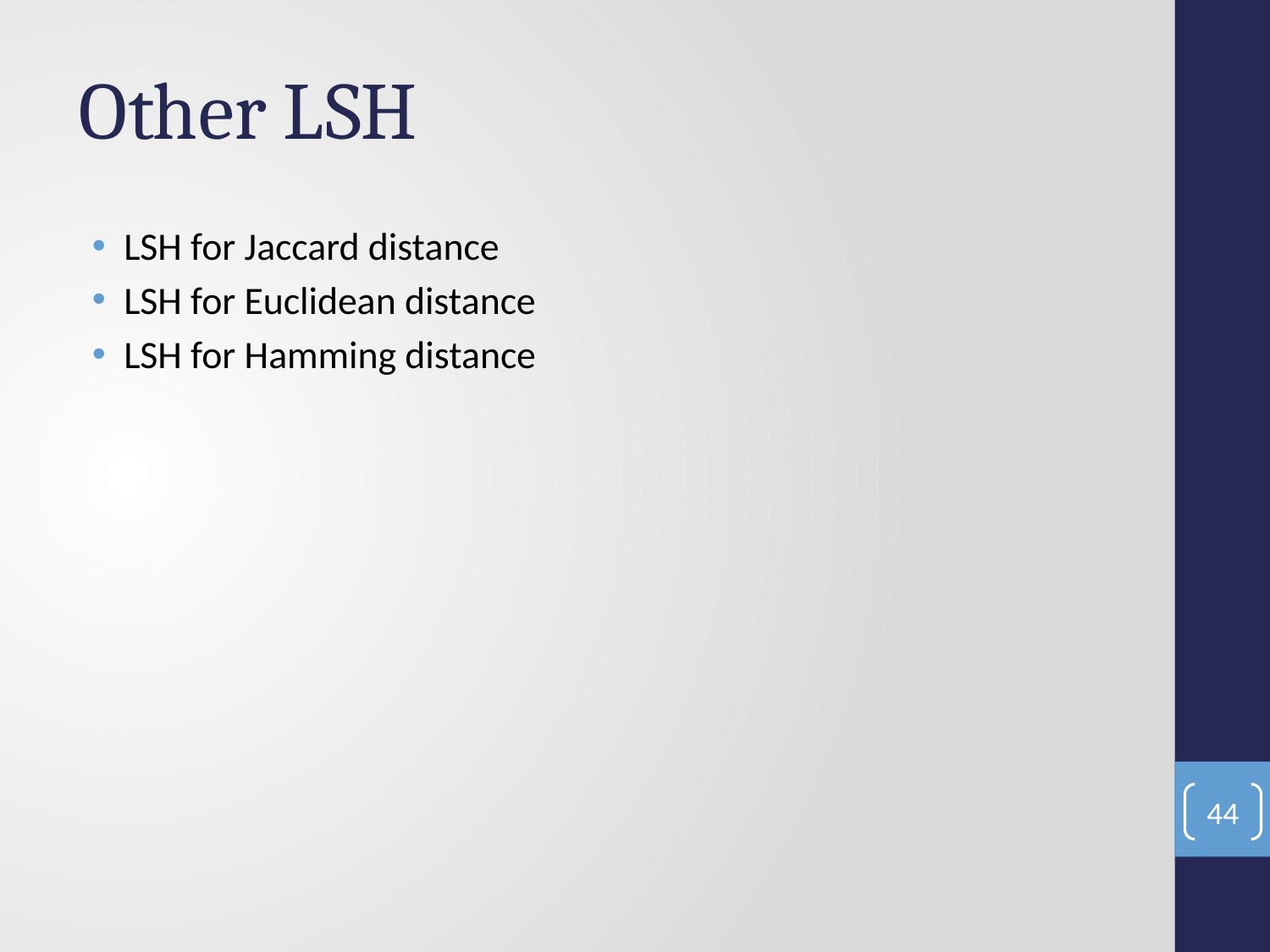

# Other LSH
LSH for Jaccard distance
LSH for Euclidean distance
LSH for Hamming distance
44